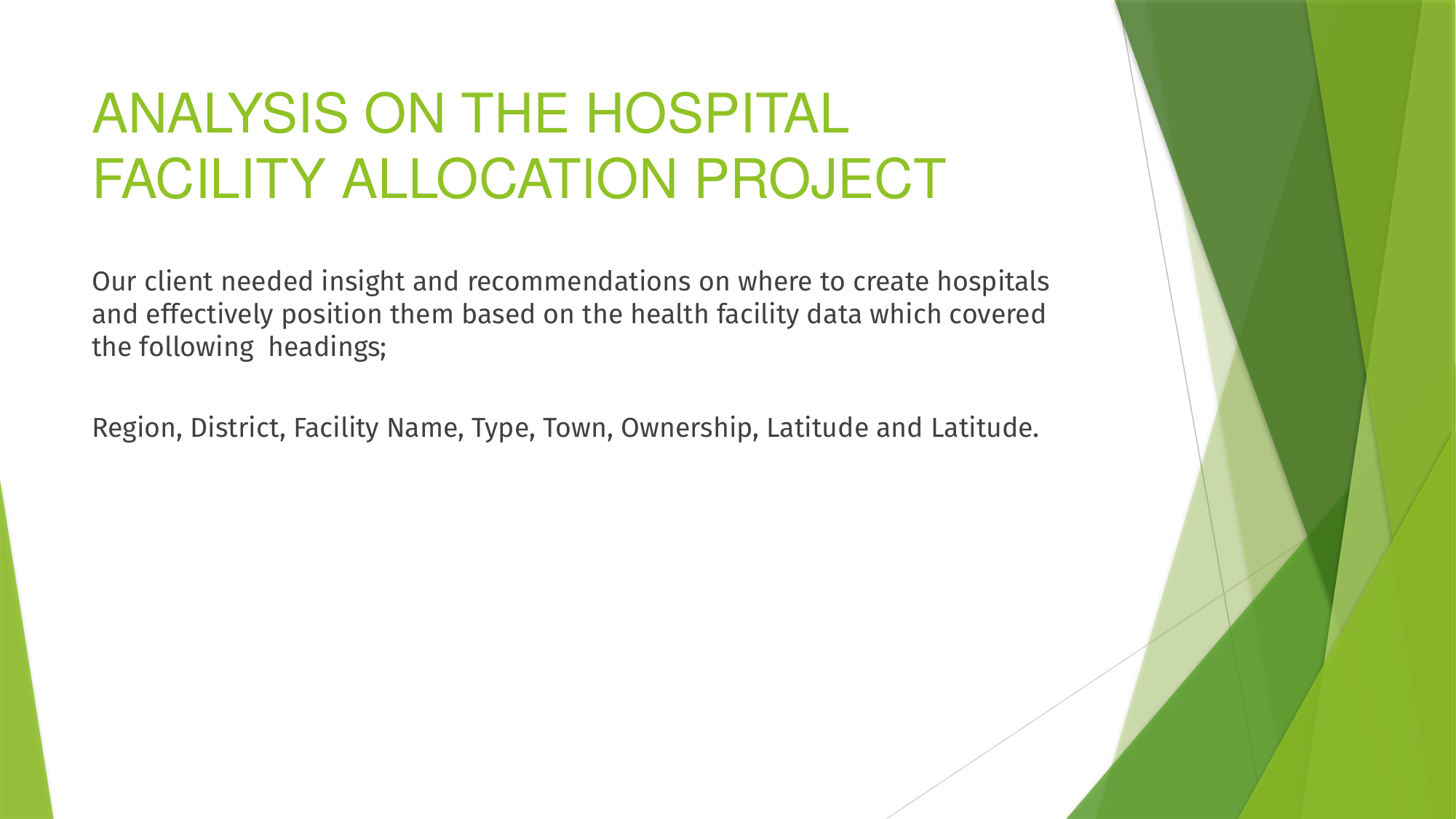

# ANALYSIS ON THE HOSPITAL FACILITY ALLOCATION PROJECT
Our client needed insight and recommendations on where to create hospitals and effectively position them based on the health facility data which covered the following  headings;
Region, District, Facility Name, Type, Town, Ownership, Latitude and Latitude.